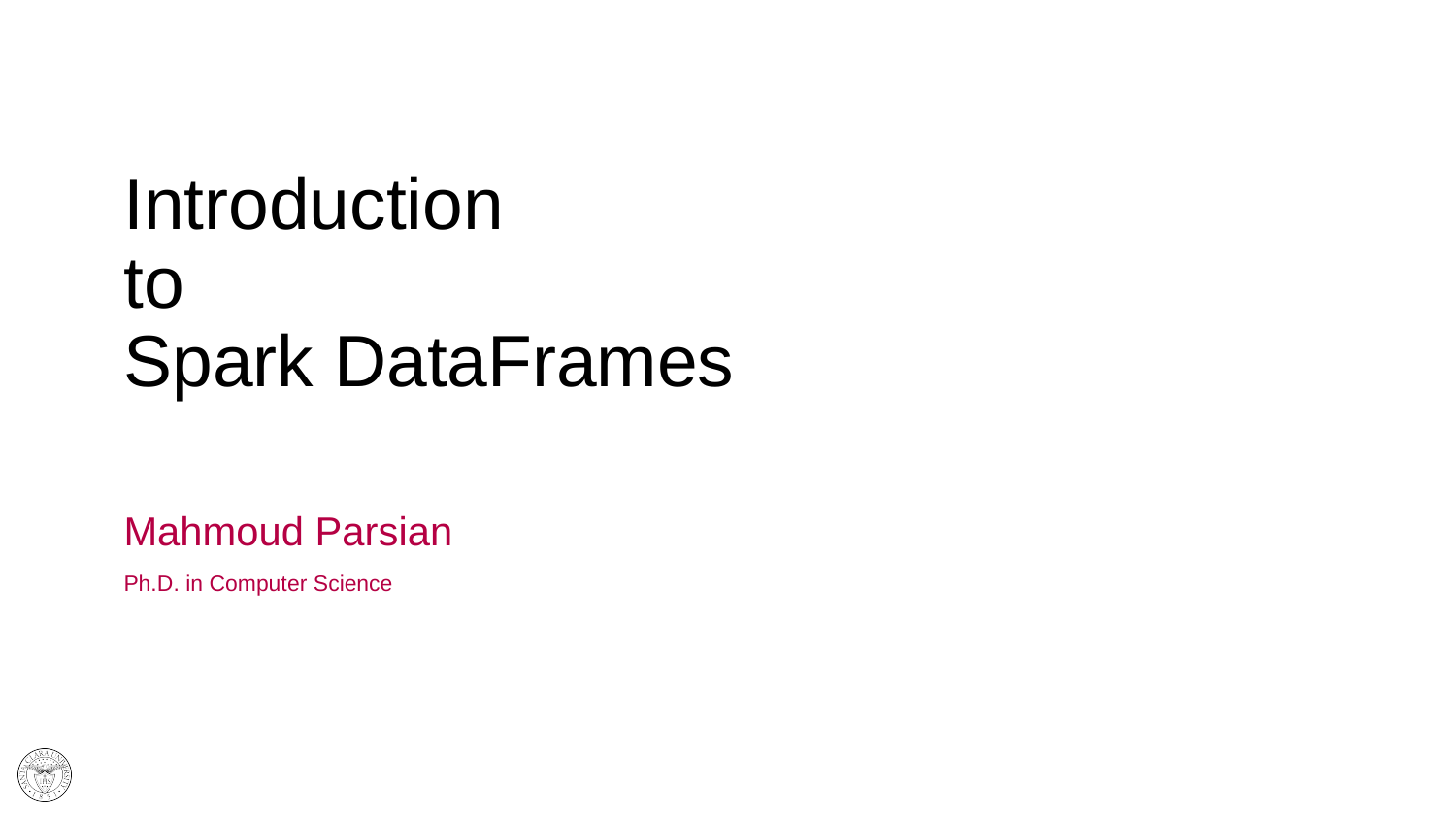

# Introduction to Spark DataFrames
Mahmoud Parsian
Ph.D. in Computer Science